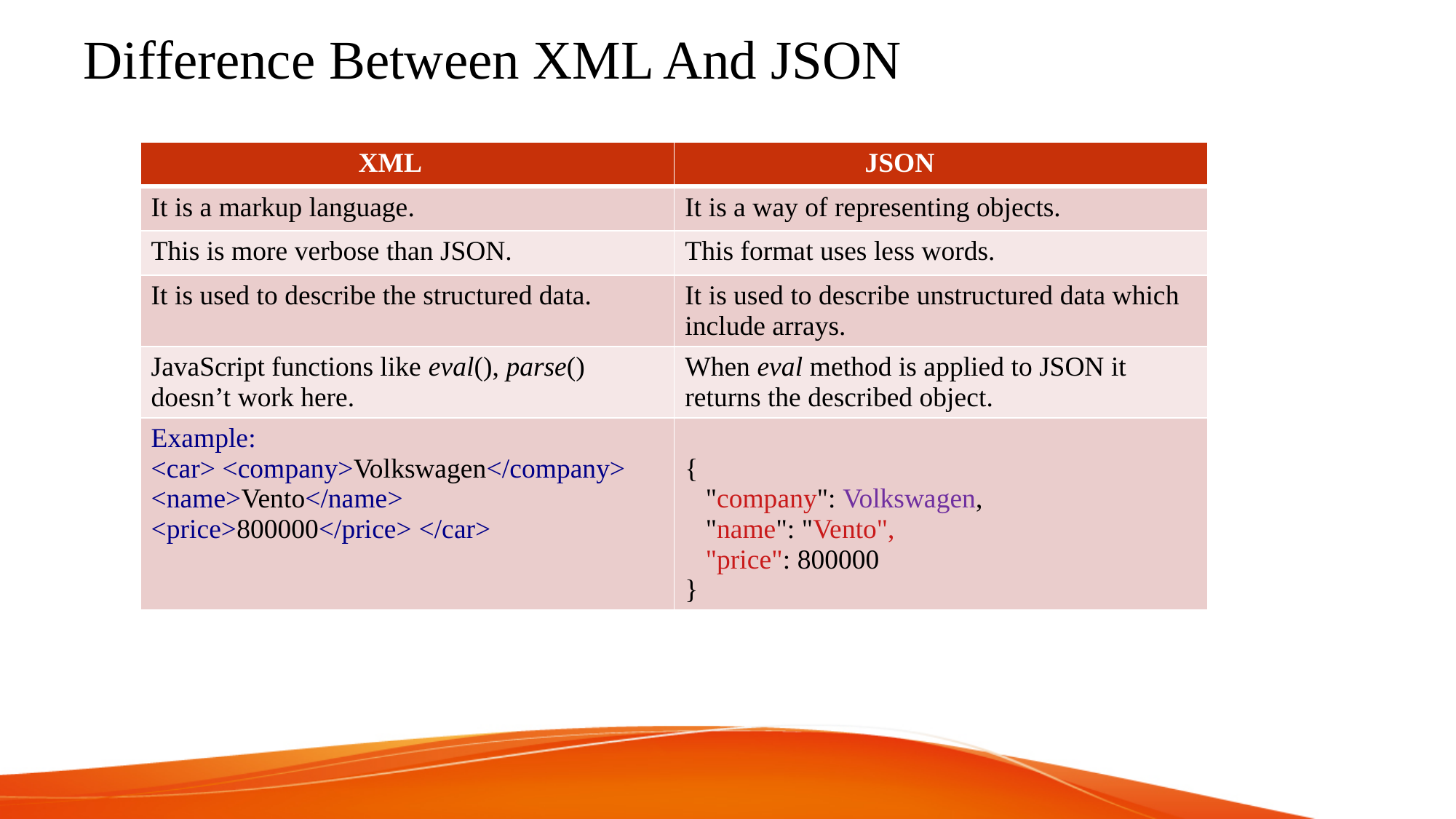

# Difference Between XML And JSON
| XML | JSON |
| --- | --- |
| It is a markup language. | It is a way of representing objects. |
| This is more verbose than JSON. | This format uses less words. |
| It is used to describe the structured data. | It is used to describe unstructured data which include arrays. |
| JavaScript functions like eval(), parse() doesn’t work here. | When eval method is applied to JSON it returns the described object. |
| Example: <car> <company>Volkswagen</company> <name>Vento</name> <price>800000</price> </car> | { "company": Volkswagen, "name": "Vento", "price": 800000 } |